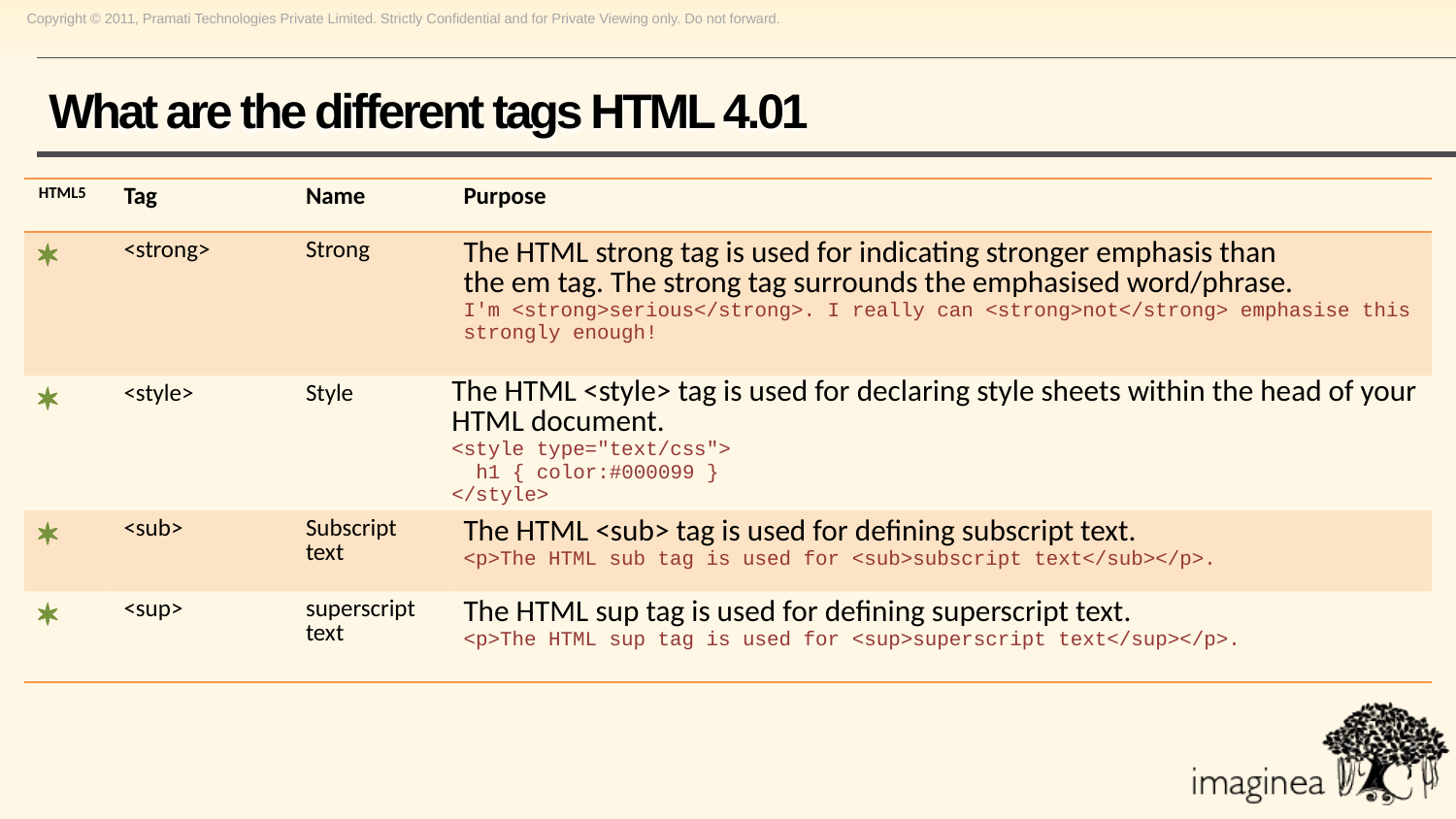

# What are the different tags HTML 4.01
| HTML5 | Tag | Name | Purpose |
| --- | --- | --- | --- |
| ∗ | <strong> | Strong | The HTML strong tag is used for indicating stronger emphasis than the em tag. The strong tag surrounds the emphasised word/phrase. I'm <strong>serious</strong>. I really can <strong>not</strong> emphasise this strongly enough! |
| ∗ | <style> | Style | The HTML <style> tag is used for declaring style sheets within the head of your HTML document. <style type="text/css"> h1 { color:#000099 } </style> |
| ∗ | <sub> | Subscript text | The HTML <sub> tag is used for defining subscript text. <p>The HTML sub tag is used for <sub>subscript text</sub></p>. |
| ∗ | <sup> | superscript text | The HTML sup tag is used for defining superscript text. <p>The HTML sup tag is used for <sup>superscript text</sup></p>. |